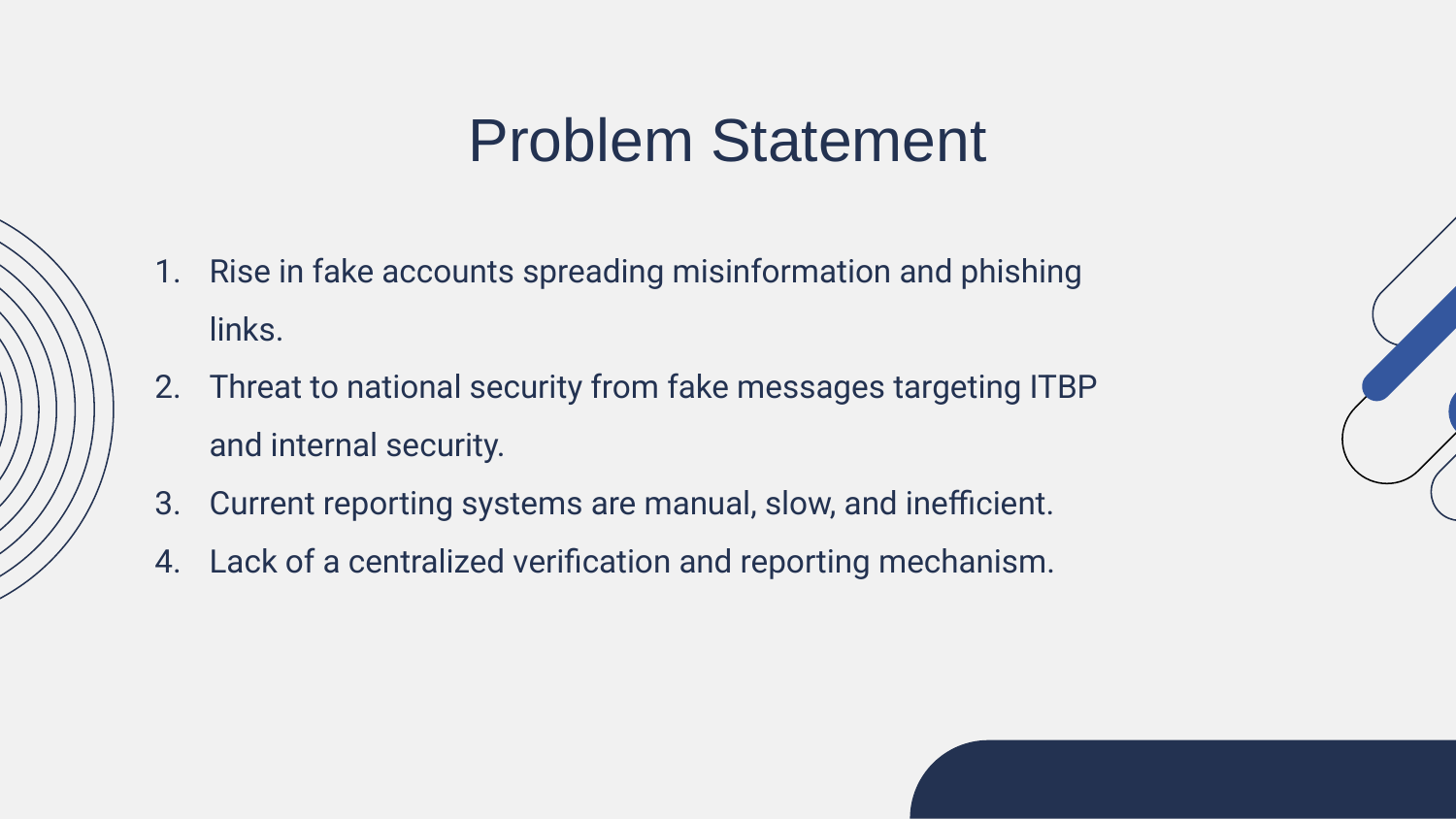

# Problem Statement
Rise in fake accounts spreading misinformation and phishing links.
Threat to national security from fake messages targeting ITBP and internal security.
Current reporting systems are manual, slow, and inefficient.
Lack of a centralized verification and reporting mechanism.